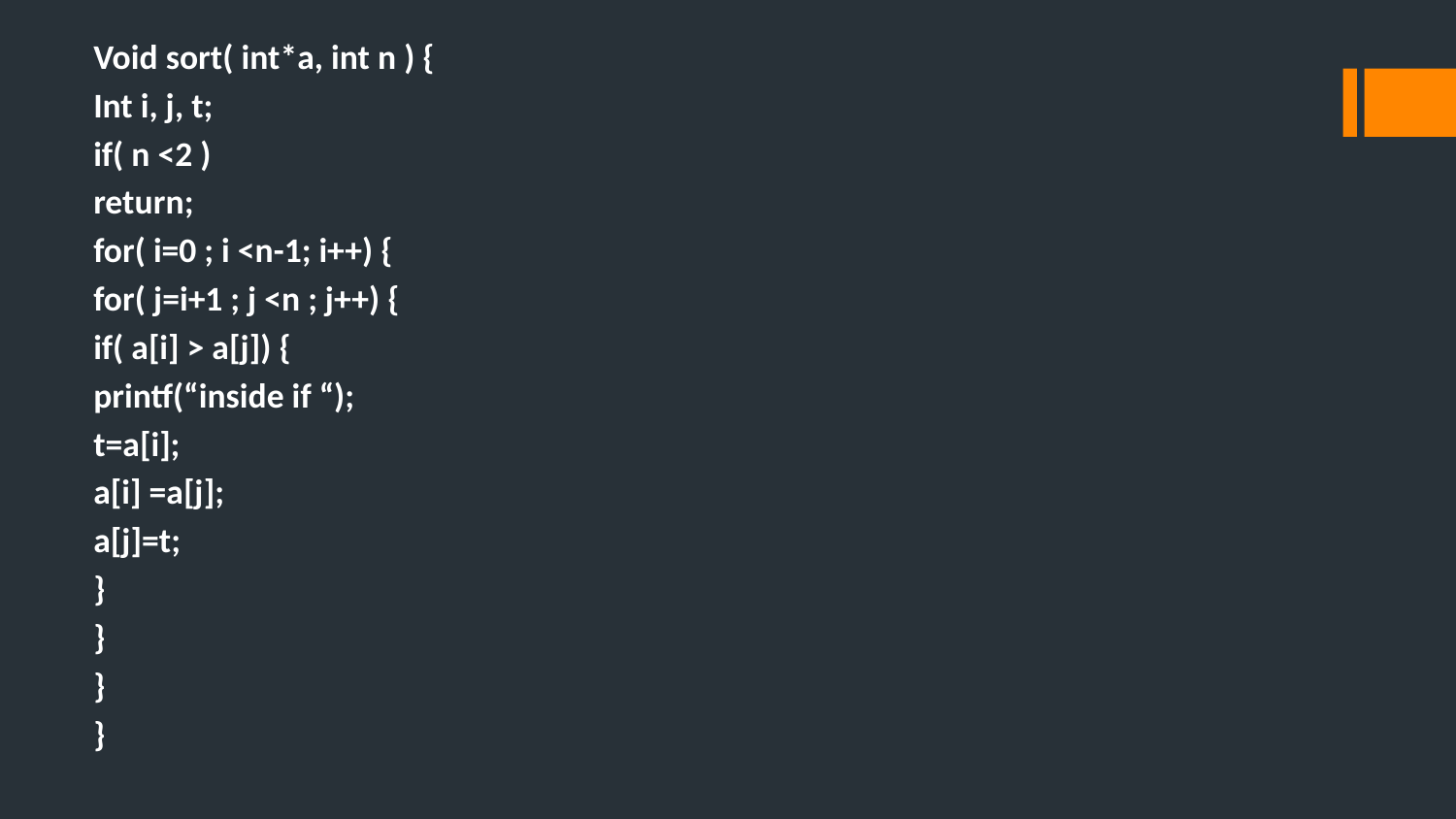

Void sort( int*a, int n ) {
Int i, j, t;
if( n <2 )
return;
for( i=0 ; i <n-1; i++) {
for( j=i+1 ; j <n ; j++) {
if( a[i] > a[j]) {
printf(“inside if “);
t=a[i];
a[i] =a[j];
a[j]=t;
}
}
}
}